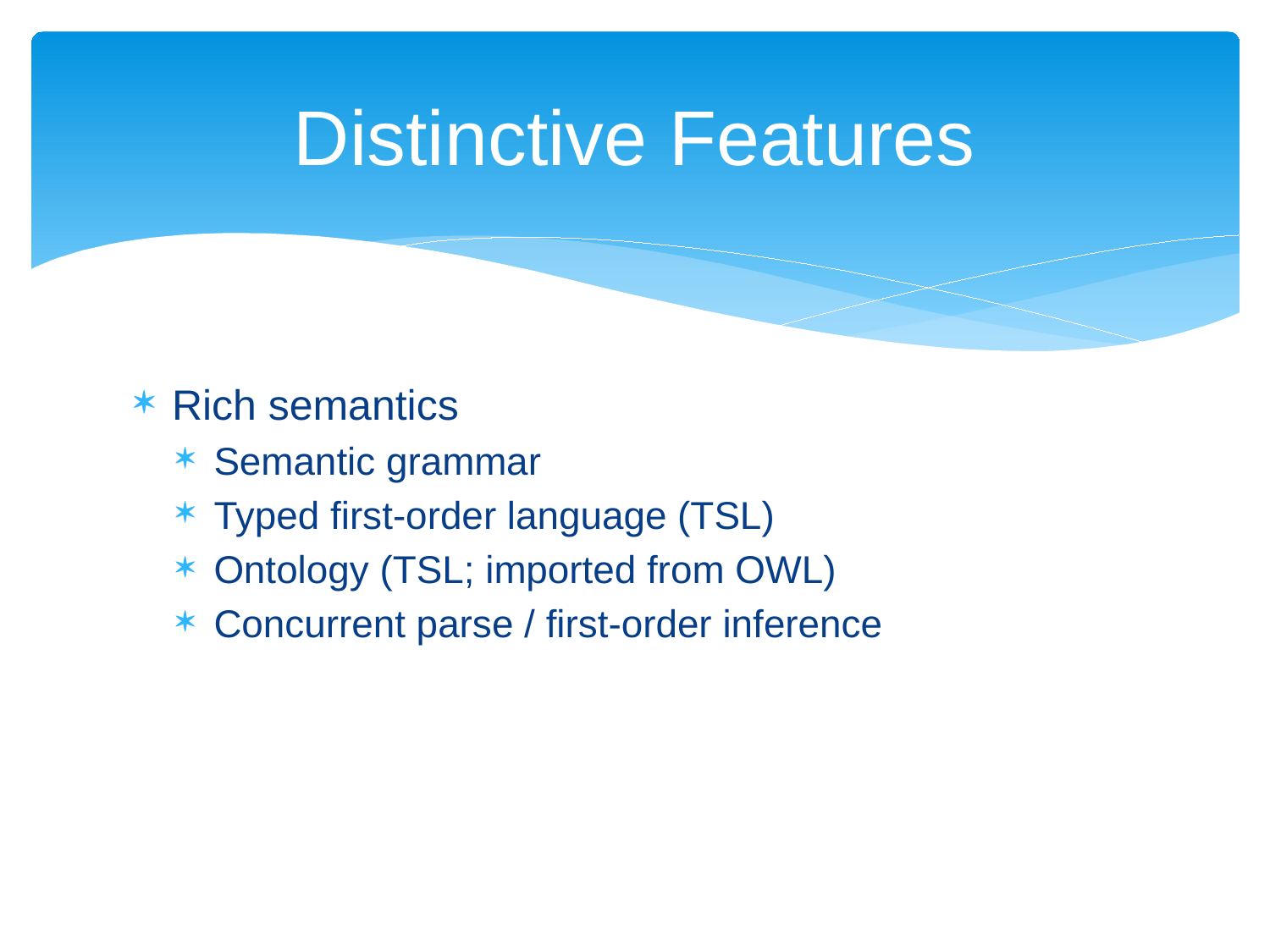

# Distinctive Features
Rich semantics
Semantic grammar
Typed first-order language (TSL)
Ontology (TSL; imported from OWL)
Concurrent parse / first-order inference